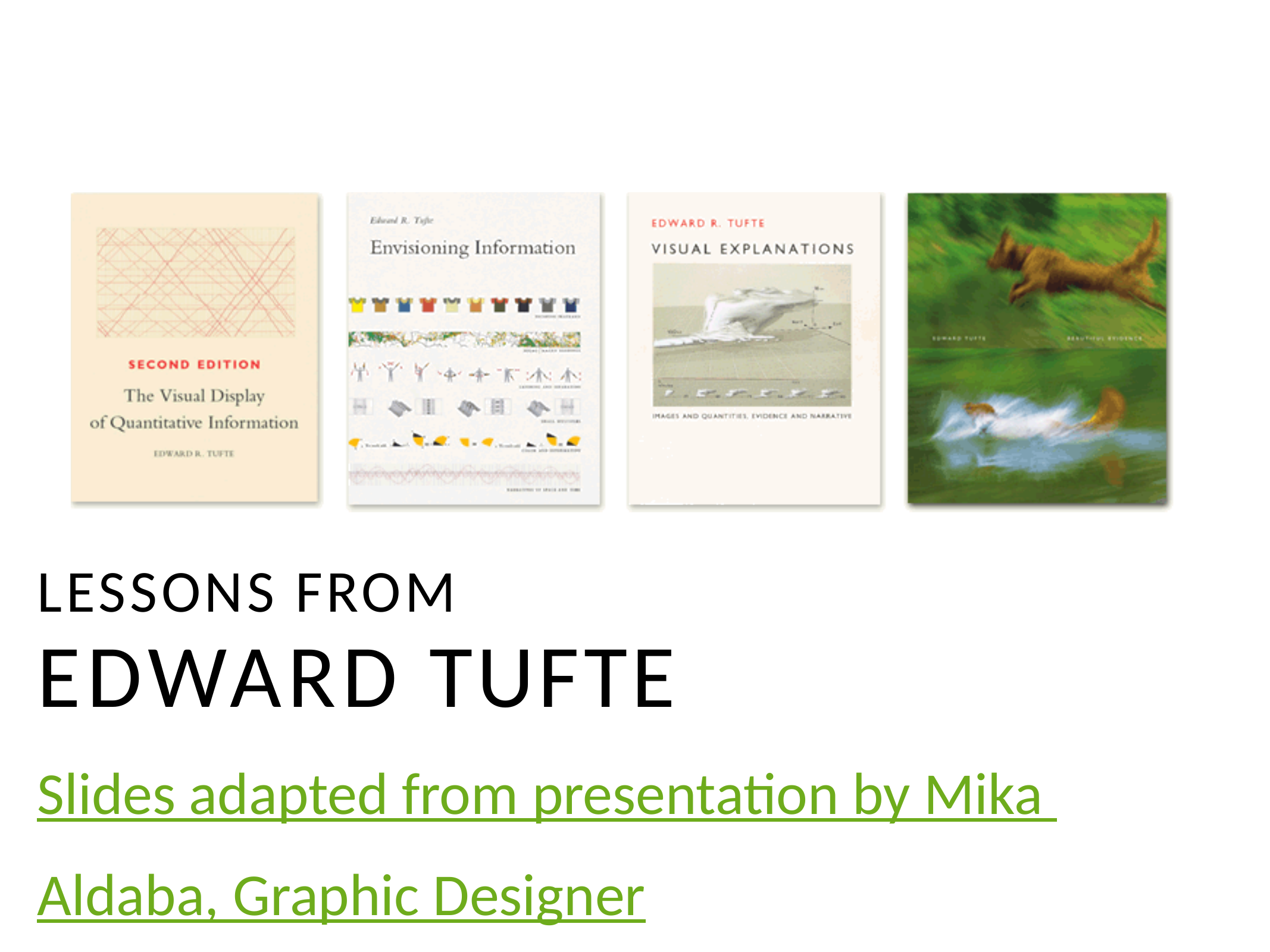

LESSONS FROM
EDWARD TUFTE
Slides adapted from presentation by Mika Aldaba, Graphic Designer